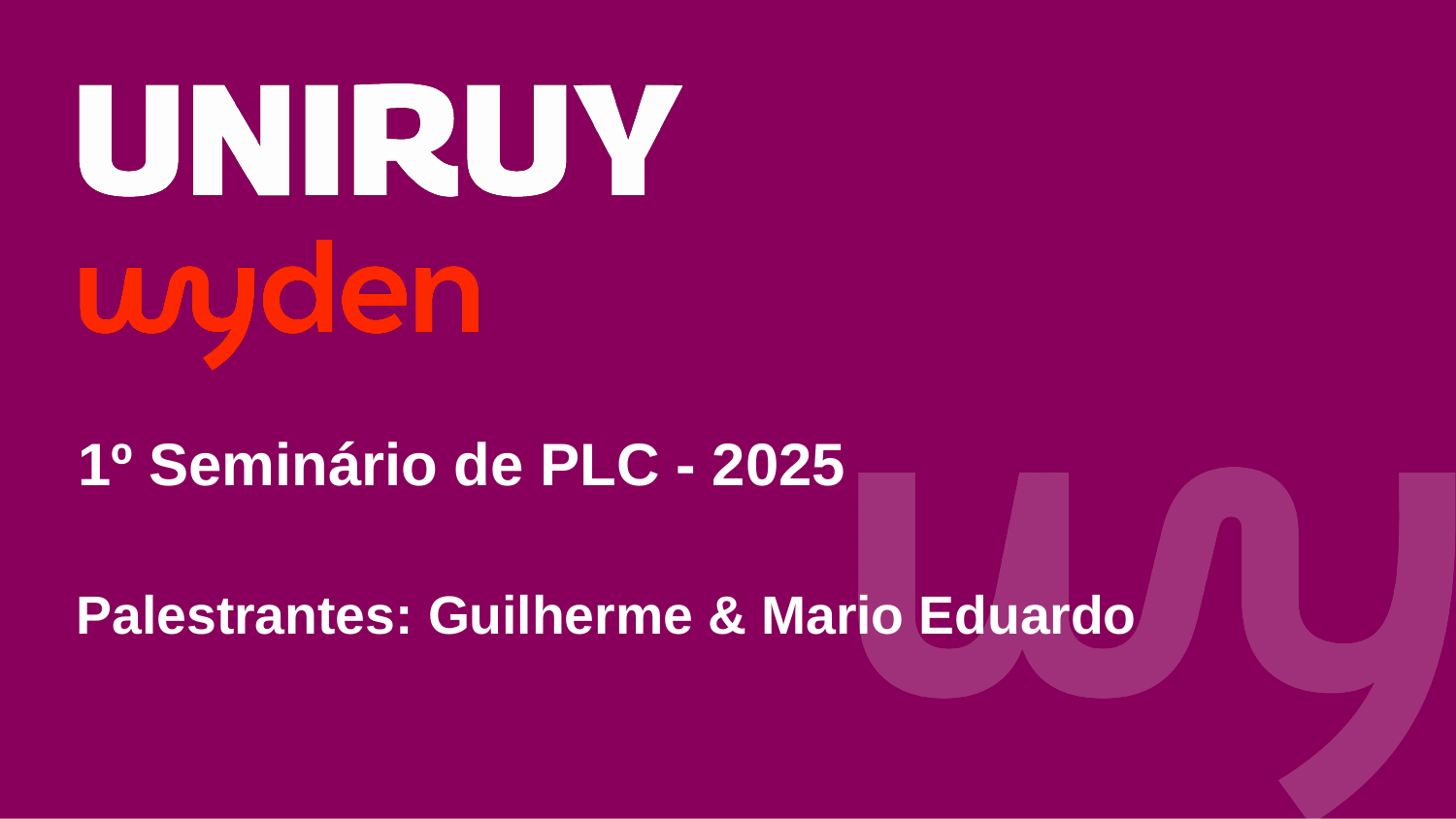

1º Seminário de PLC - 2025
Palestrantes: Guilherme & Mario Eduardo